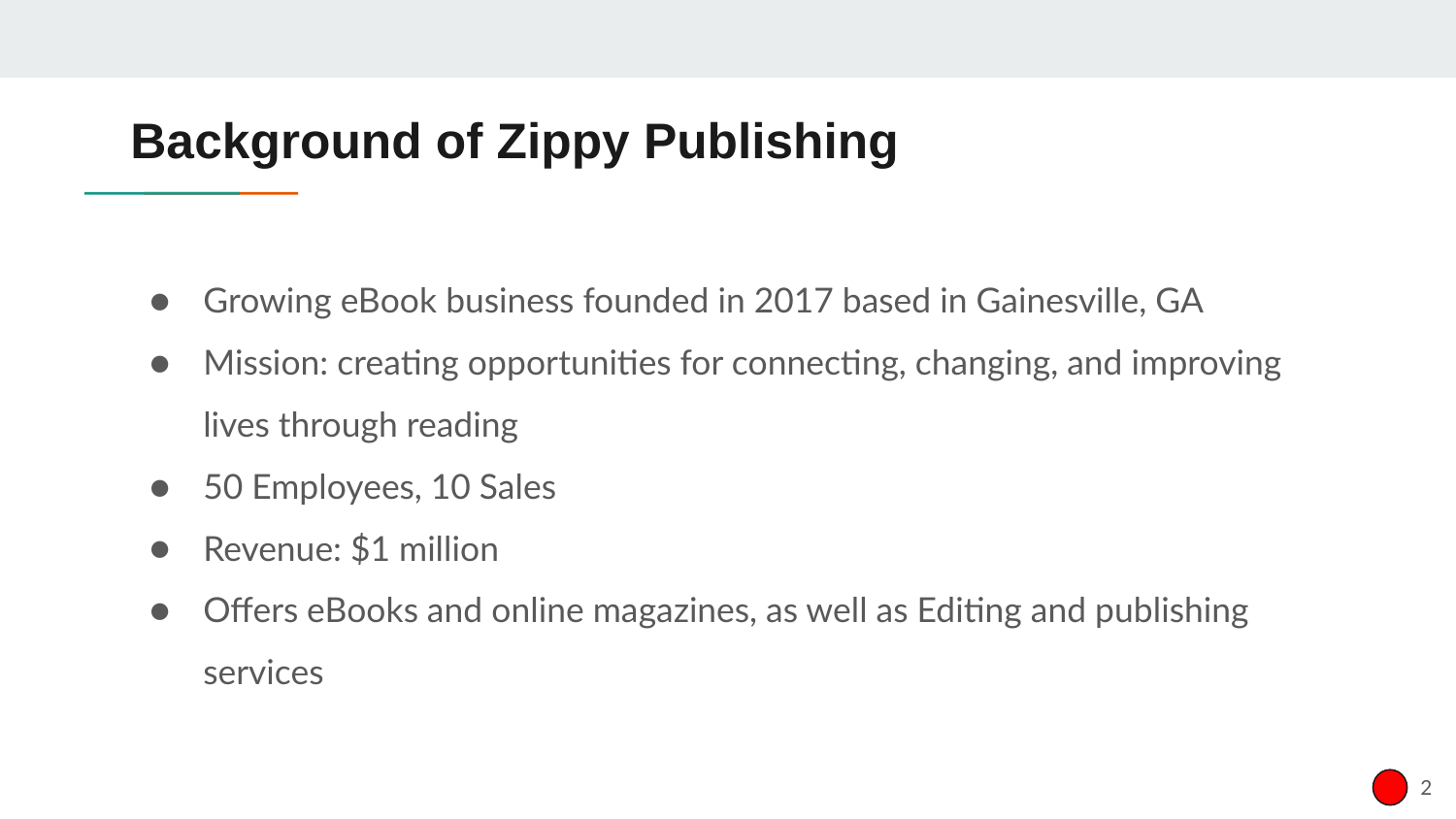

# Background of Zippy Publishing
Growing eBook business founded in 2017 based in Gainesville, GA
Mission: creating opportunities for connecting, changing, and improving lives through reading
50 Employees, 10 Sales
Revenue: $1 million
Offers eBooks and online magazines, as well as Editing and publishing services
2